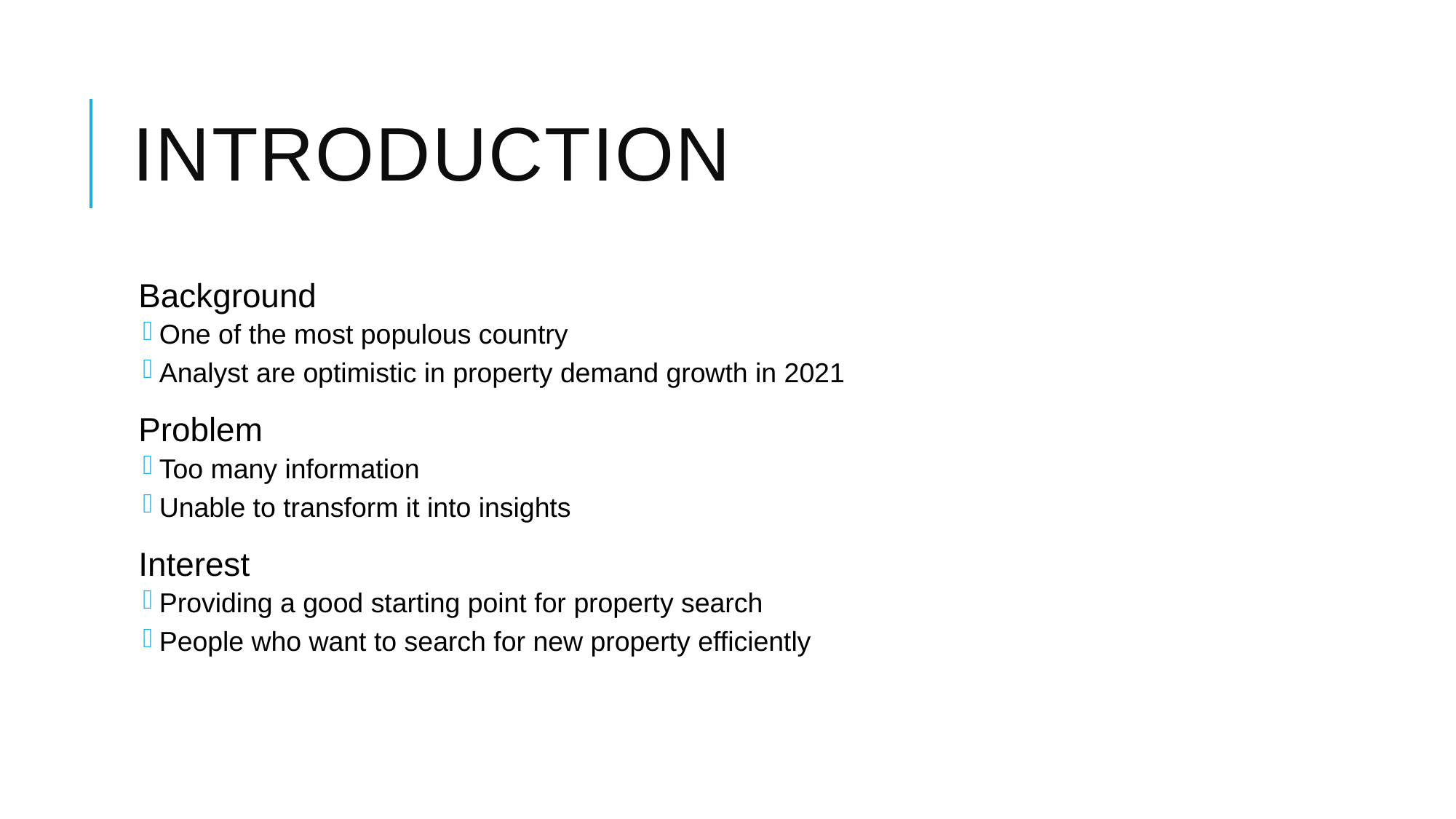

# Introduction
Background
One of the most populous country
Analyst are optimistic in property demand growth in 2021
Problem
Too many information
Unable to transform it into insights
Interest
Providing a good starting point for property search
People who want to search for new property efficiently